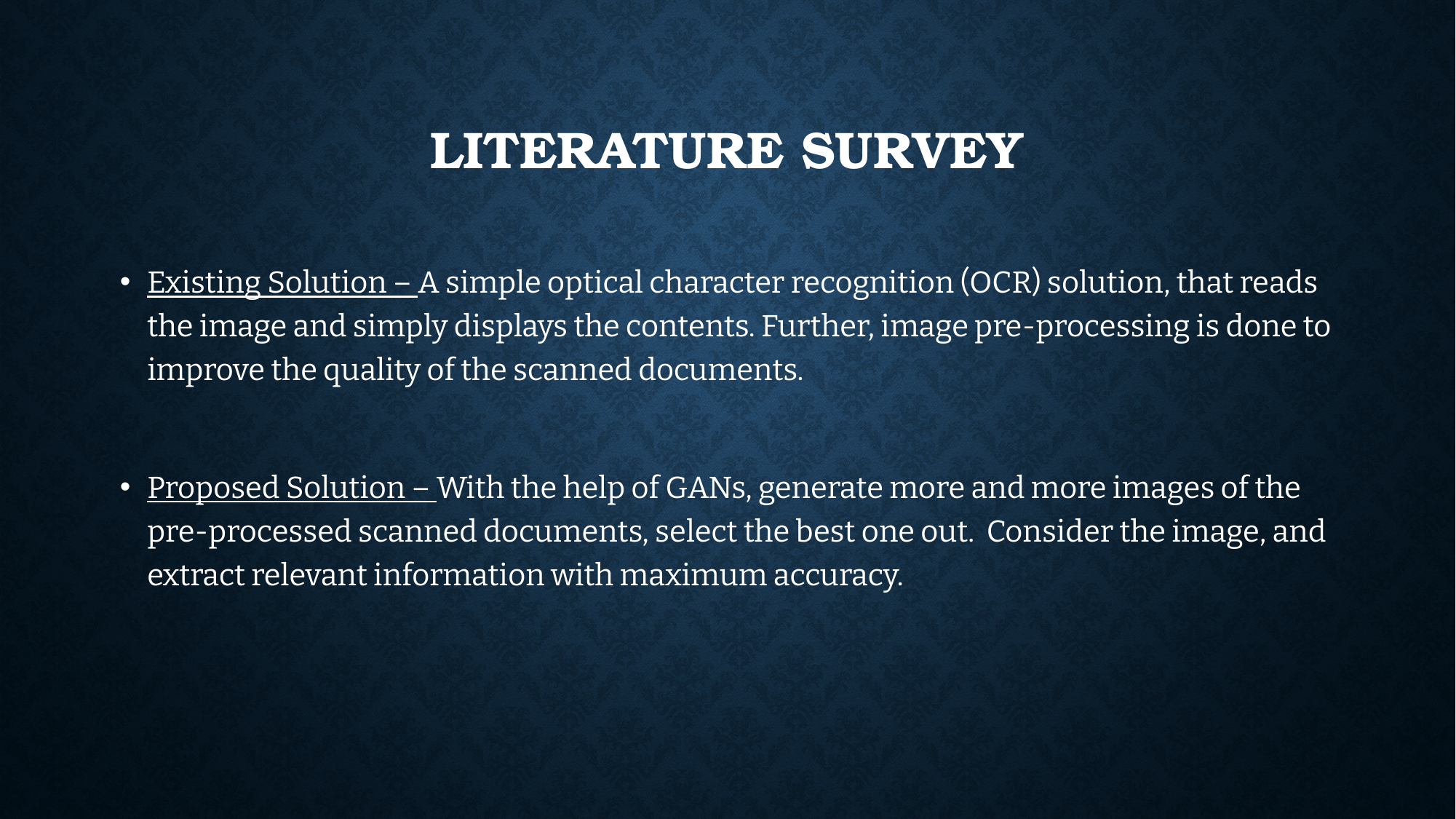

# Literature survey
Existing Solution – A simple optical character recognition (OCR) solution, that reads the image and simply displays the contents. Further, image pre-processing is done to improve the quality of the scanned documents.

Proposed Solution – With the help of GANs, generate more and more images of the pre-processed scanned documents, select the best one out.  Consider the image, and extract relevant information with maximum accuracy.